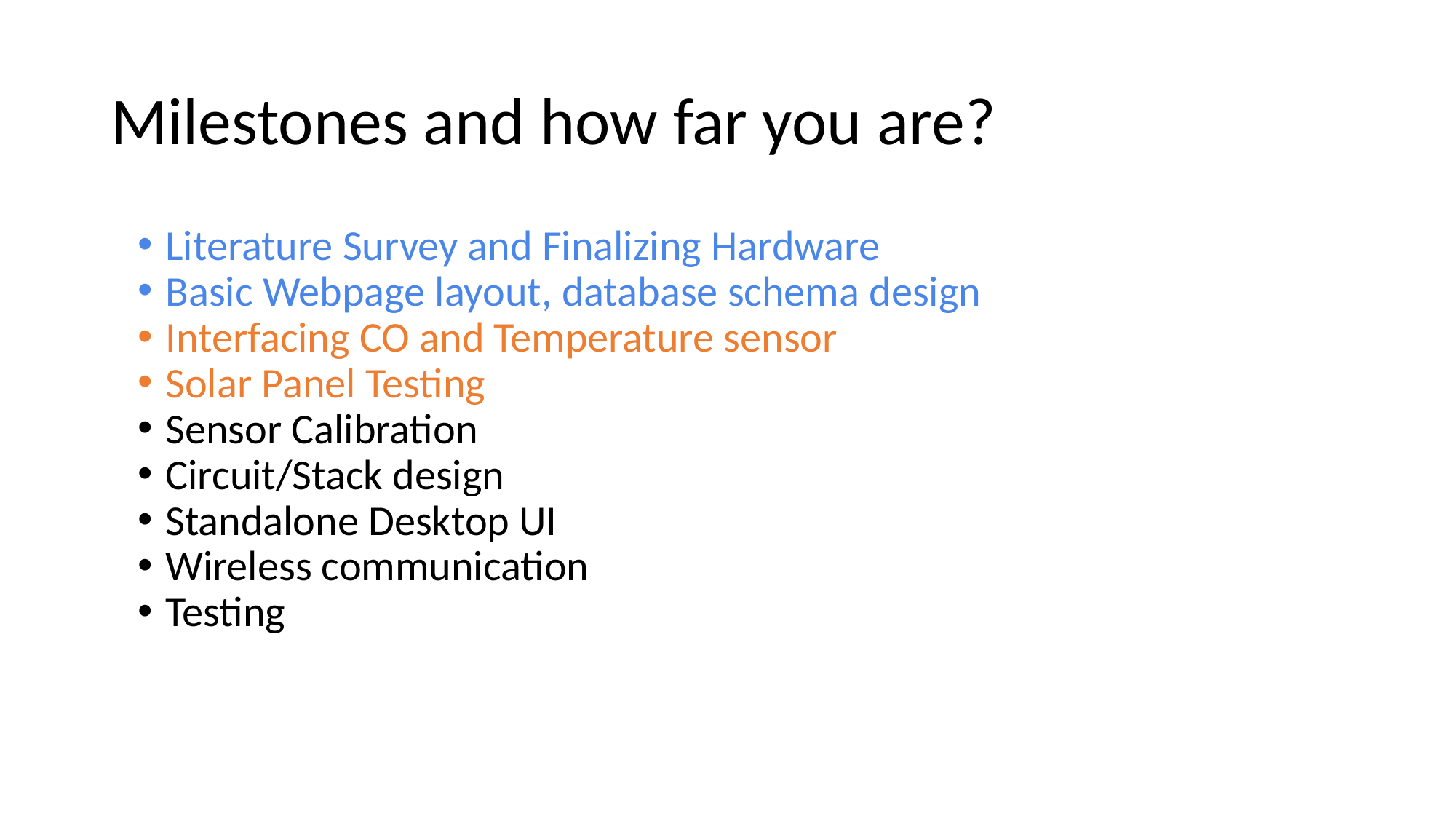

# Milestones and how far you are?
Literature Survey and Finalizing Hardware
Basic Webpage layout, database schema design
Interfacing CO and Temperature sensor
Solar Panel Testing
Sensor Calibration
Circuit/Stack design
Standalone Desktop UI
Wireless communication
Testing